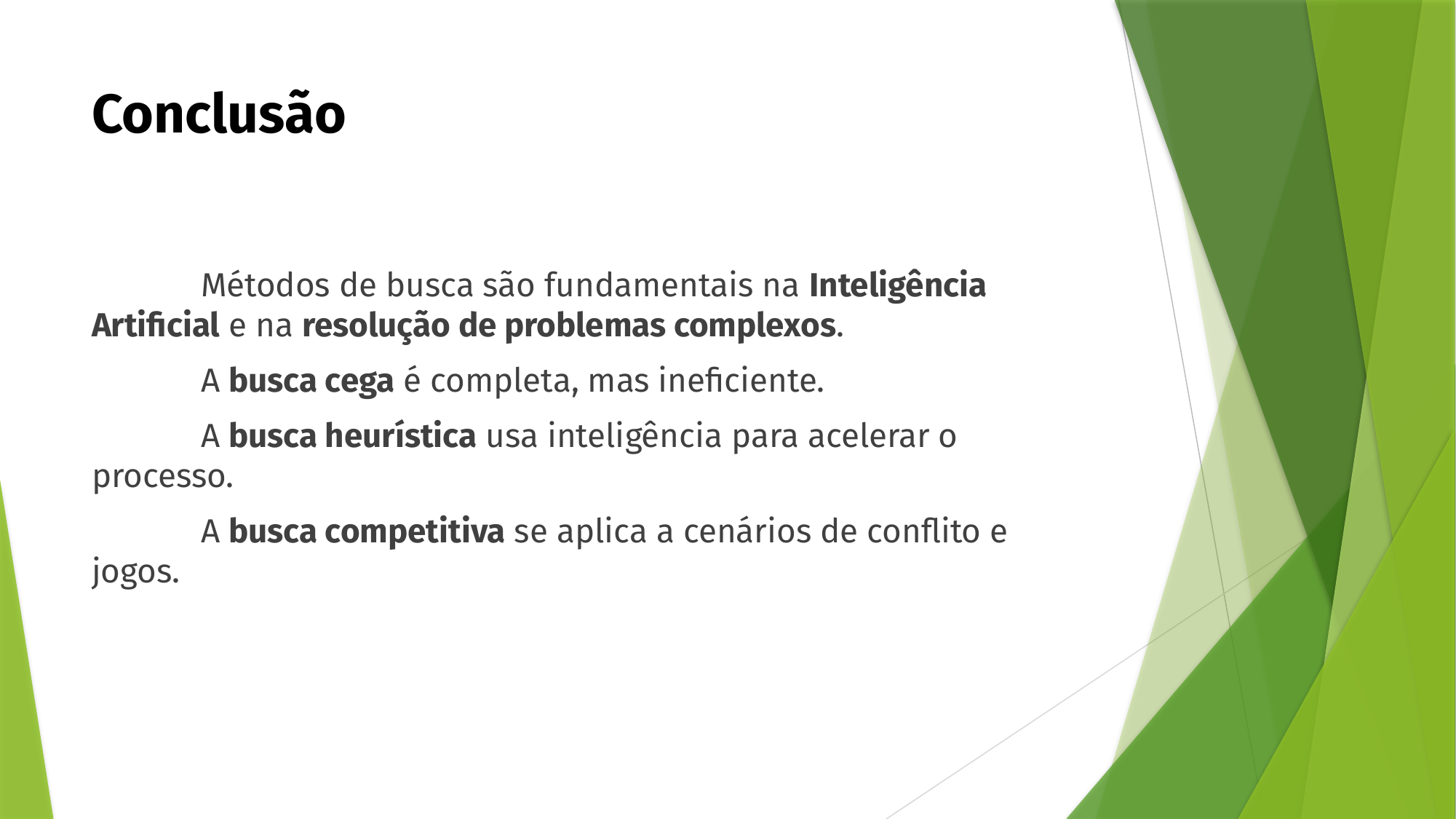

# Conclusão
	Métodos de busca são fundamentais na Inteligência Artificial e na resolução de problemas complexos.
	A busca cega é completa, mas ineficiente.
	A busca heurística usa inteligência para acelerar o processo.
	A busca competitiva se aplica a cenários de conflito e jogos.